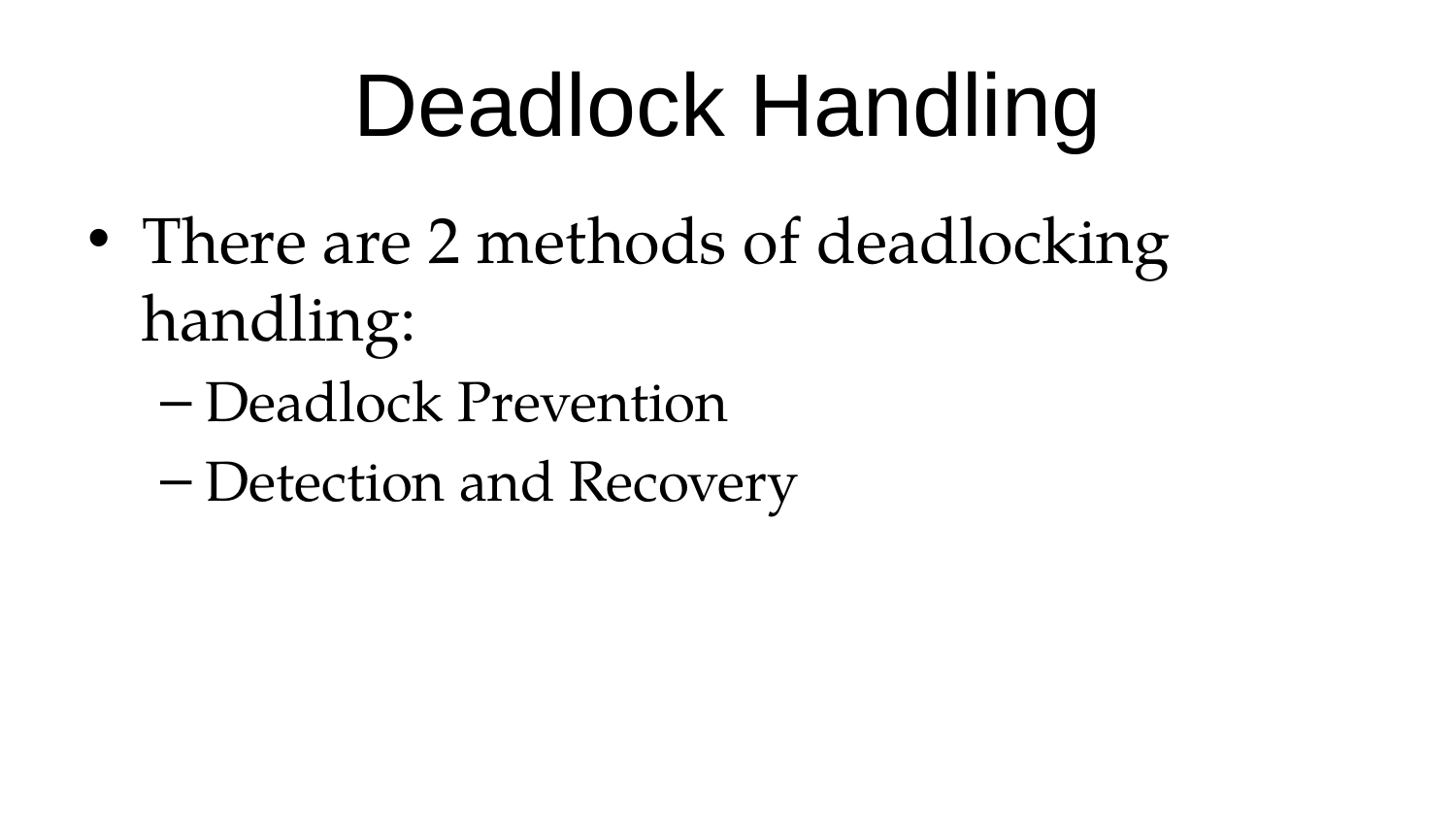

# Deadlock Handling
There are 2 methods of deadlocking handling:
Deadlock Prevention
Detection and Recovery